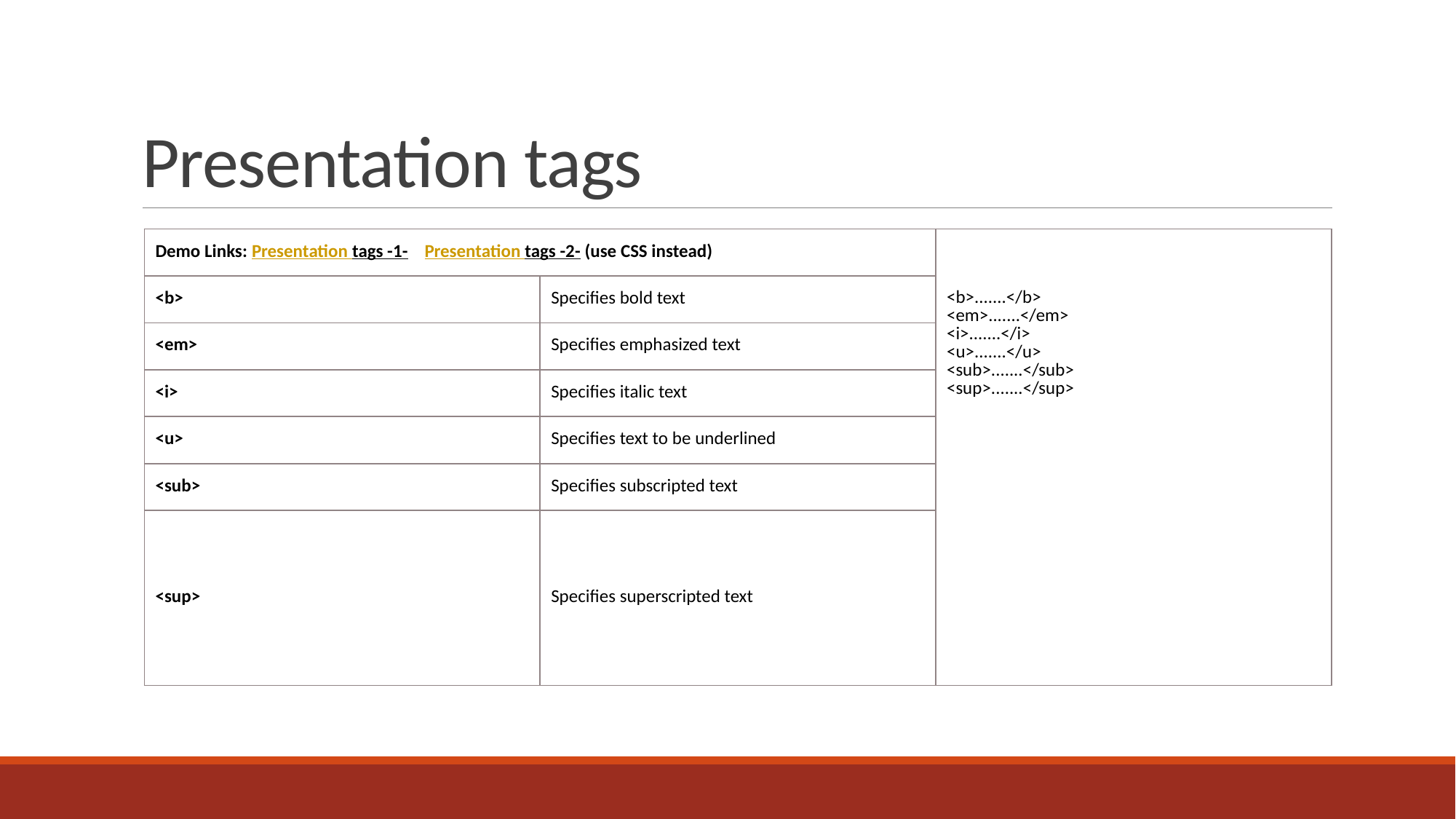

# Presentation tags
| Demo Links: Presentation tags -1-  Presentation tags -2- (use CSS instead) |  | <b>.......</b> <em>.......</em> <i>.......</i> <u>.......</u> <sub>.......</sub> <sup>.......</sup> |
| --- | --- | --- |
| <b> | Specifies bold text |  |
| <em> | Specifies emphasized text |  |
| <i> | Specifies italic text |  |
| <u> | Specifies text to be underlined |  |
| <sub> | Specifies subscripted text |  |
| <sup> | Specifies superscripted text |  |